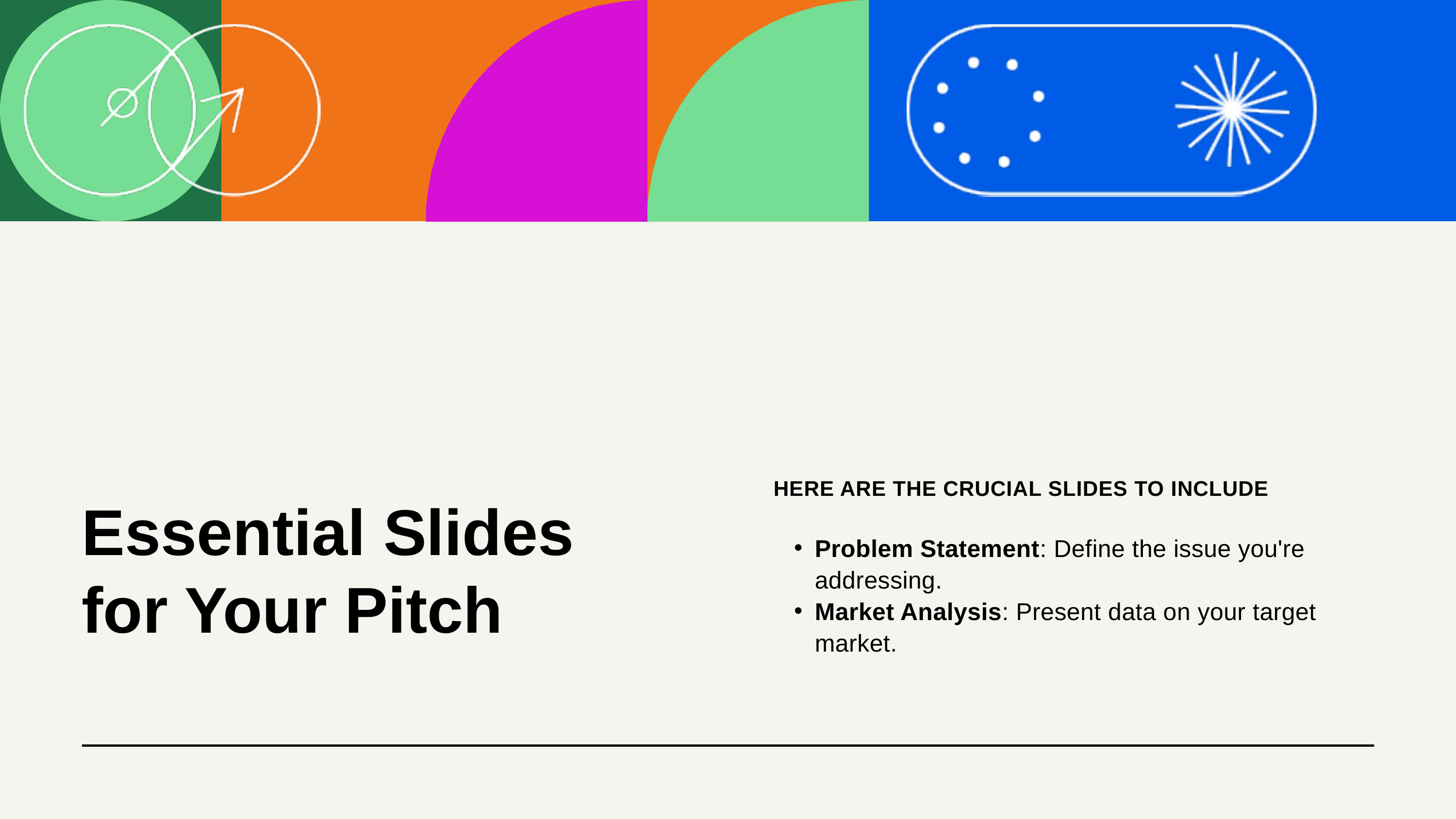

HERE ARE THE CRUCIAL SLIDES TO INCLUDE
Problem Statement: Define the issue you're addressing.
Market Analysis: Present data on your target market.
Essential Slides for Your Pitch